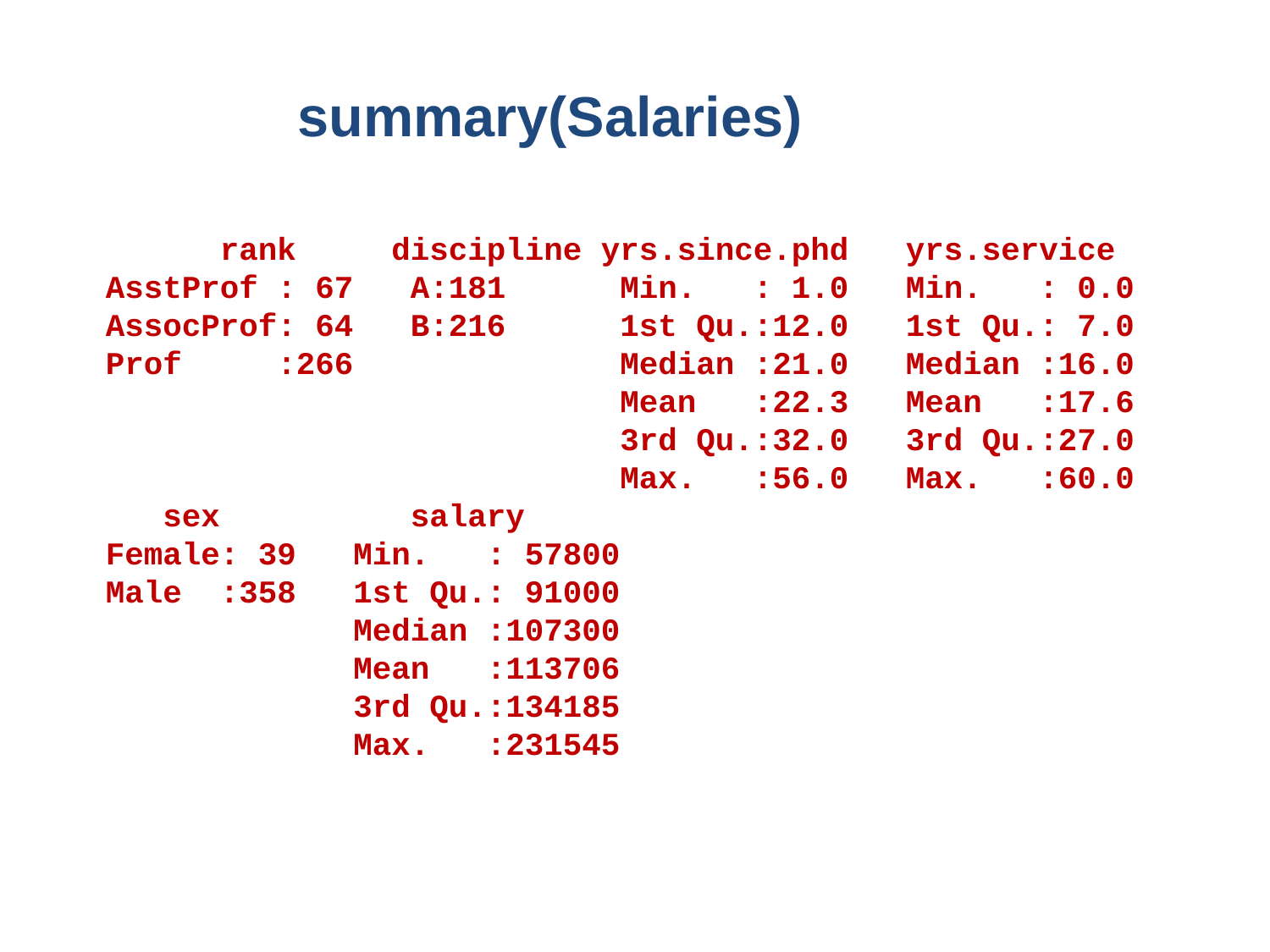

summary(Salaries)
       rank     discipline yrs.since.phd   yrs.service
 AsstProf : 67   A:181      Min.   : 1.0   Min.   : 0.0
 AssocProf: 64   B:216      1st Qu.:12.0   1st Qu.: 7.0
 Prof     :266              Median :21.0   Median :16.0
                            Mean   :22.3   Mean   :17.6
                            3rd Qu.:32.0   3rd Qu.:27.0
                            Max.   :56.0   Max.   :60.0
    sex          salary
 Female: 39   Min.   : 57800
 Male  :358   1st Qu.: 91000
              Median :107300
              Mean   :113706
              3rd Qu.:134185
              Max.   :231545